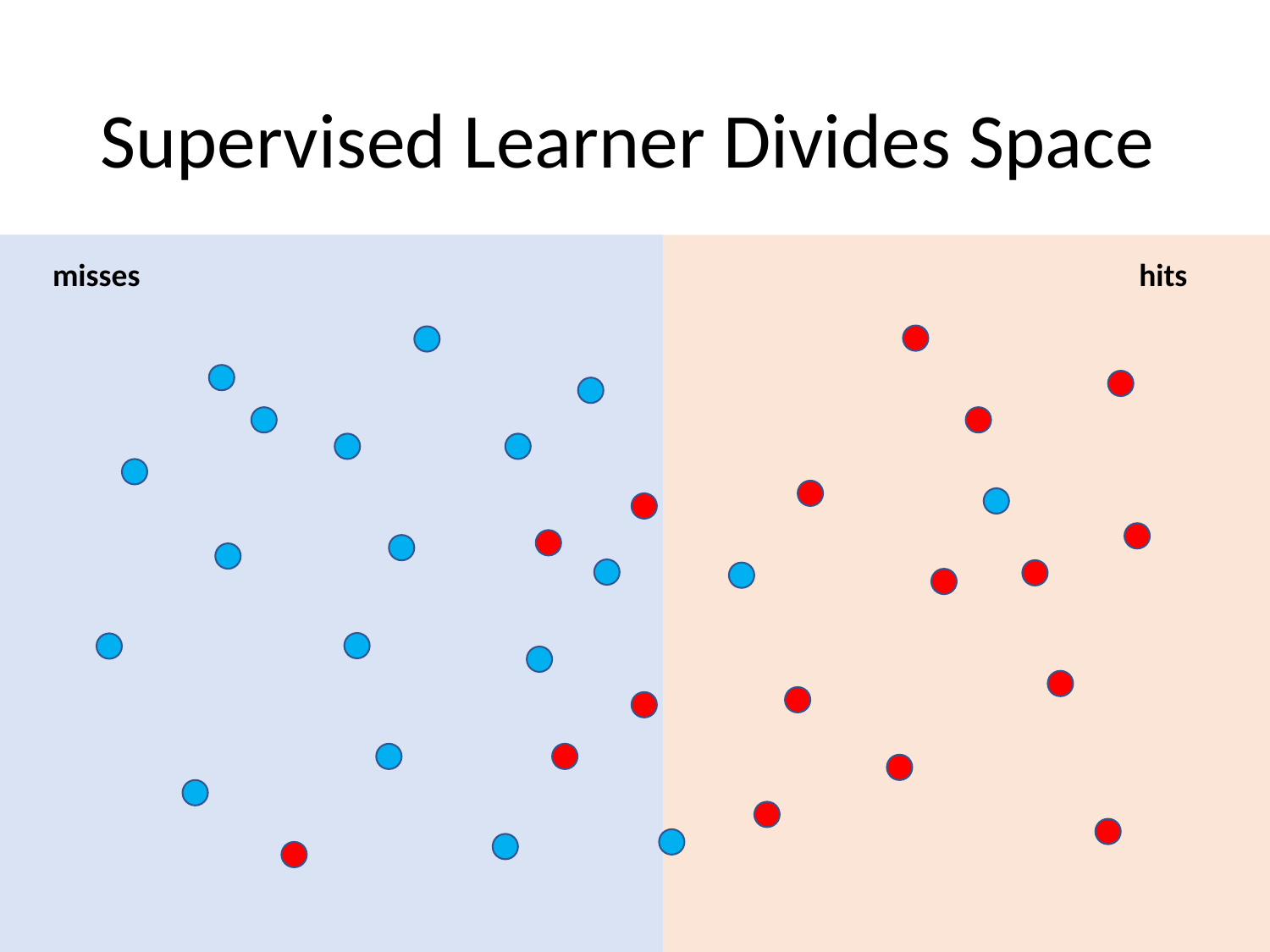

# Supervised Learner Divides Space

misses
hits